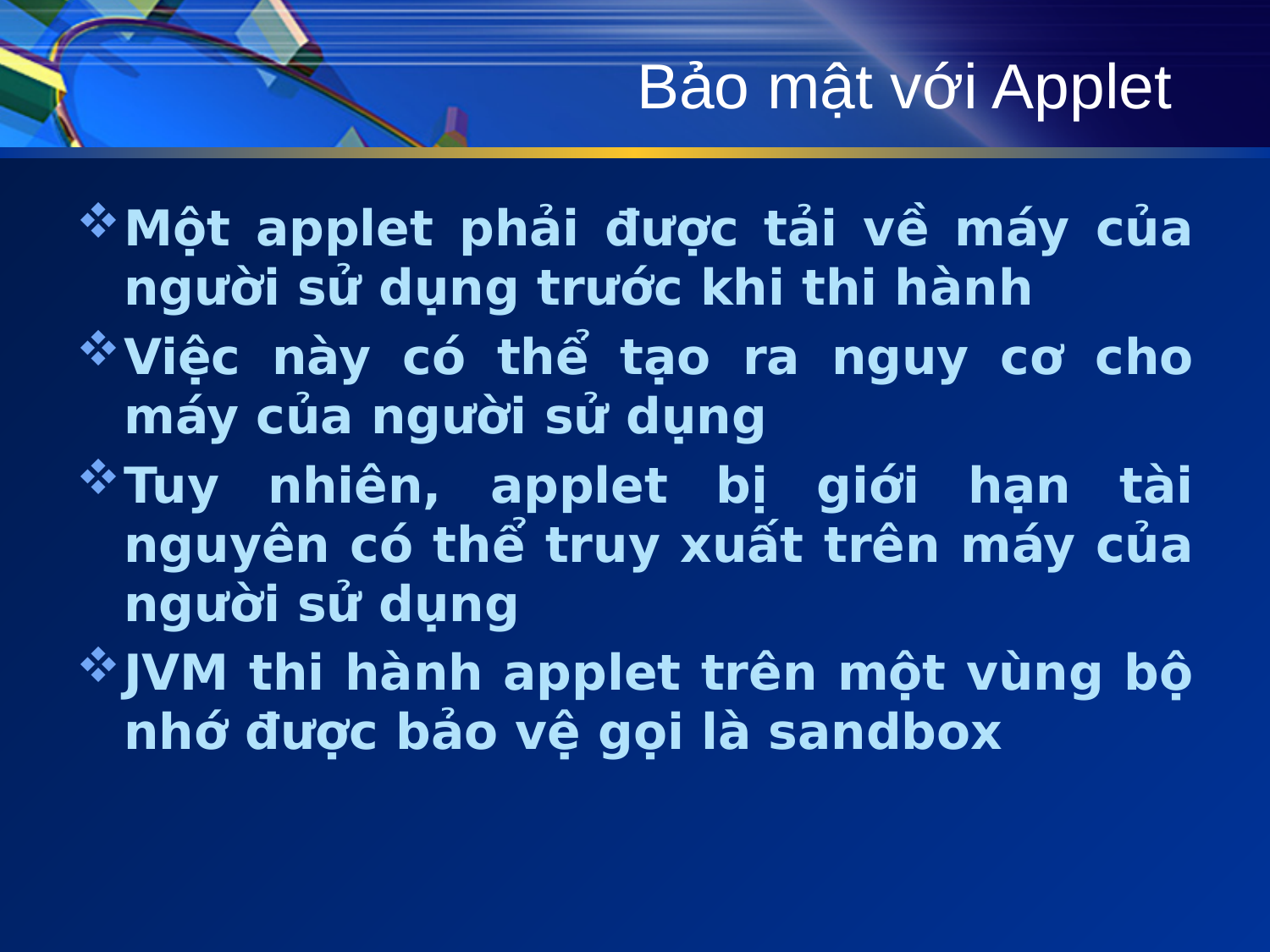

# Bảo mật với Applet
Một applet phải được tải về máy của người sử dụng trước khi thi hành
Việc này có thể tạo ra nguy cơ cho máy của người sử dụng
Tuy nhiên, applet bị giới hạn tài nguyên có thể truy xuất trên máy của người sử dụng
JVM thi hành applet trên một vùng bộ nhớ được bảo vệ gọi là sandbox